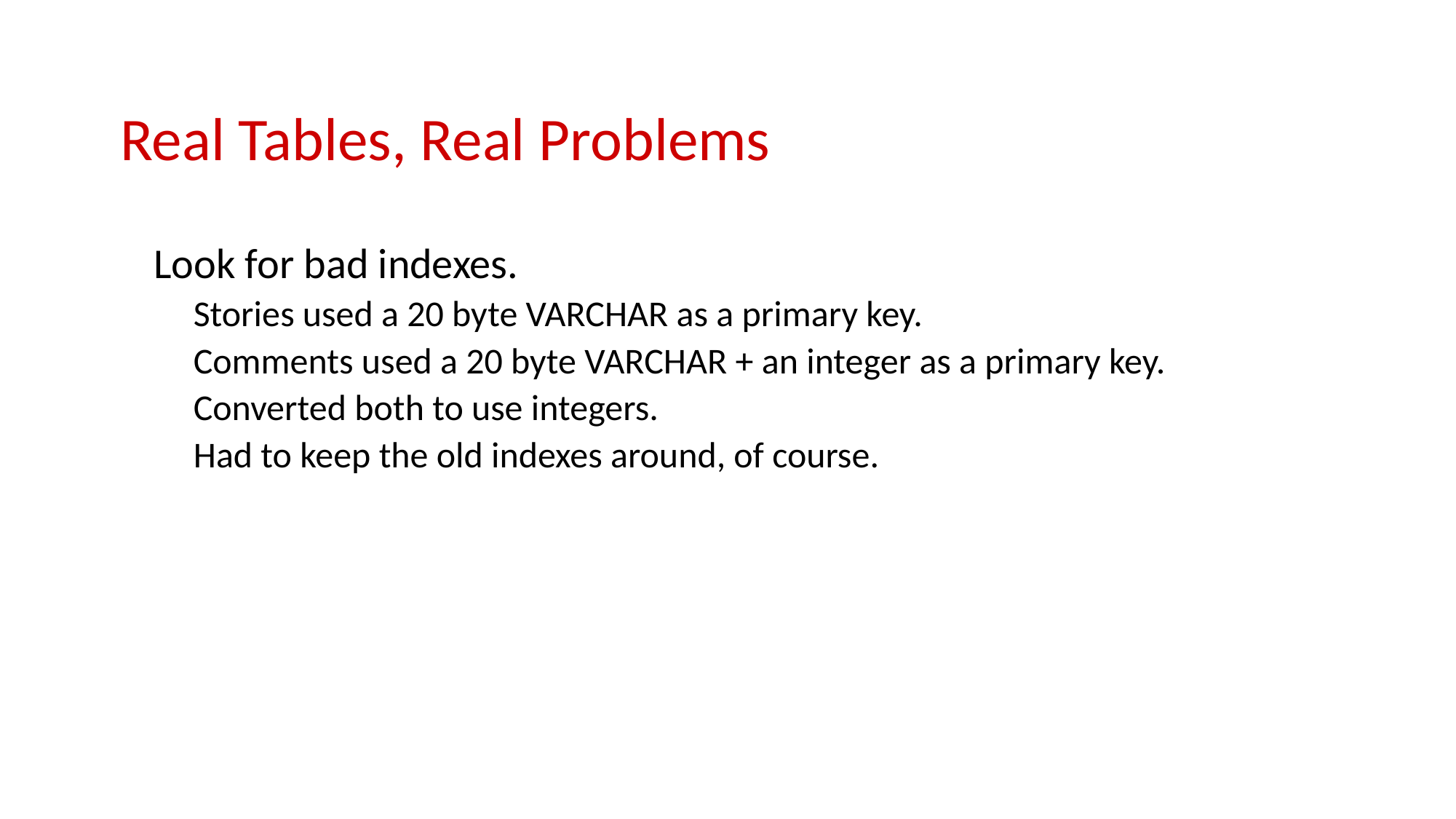

# Real Tables, Real Problems
Look for bad indexes.
Stories used a 20 byte VARCHAR as a primary key.
Comments used a 20 byte VARCHAR + an integer as a primary key.
Converted both to use integers.
Had to keep the old indexes around, of course.